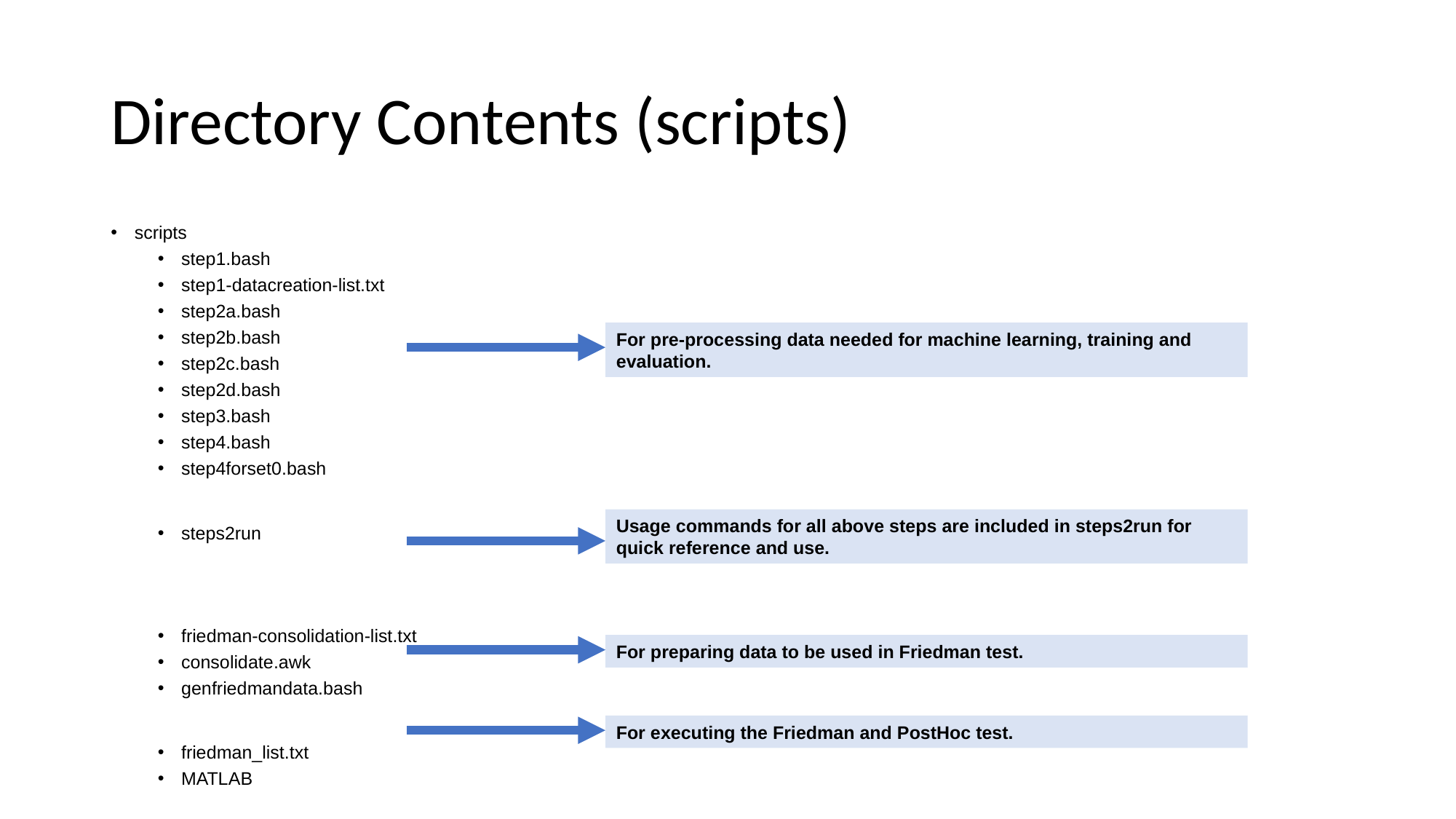

# Directory Contents (scripts)
scripts
step1.bash
step1-datacreation-list.txt
step2a.bash
step2b.bash
step2c.bash
step2d.bash
step3.bash
step4.bash
step4forset0.bash

steps2run

friedman-consolidation-list.txt
consolidate.awk
genfriedmandata.bash

friedman_list.txt
MATLAB

For pre-processing data needed for machine learning, training and evaluation.
Usage commands for all above steps are included in steps2run for quick reference and use.
For preparing data to be used in Friedman test.
For executing the Friedman and PostHoc test.